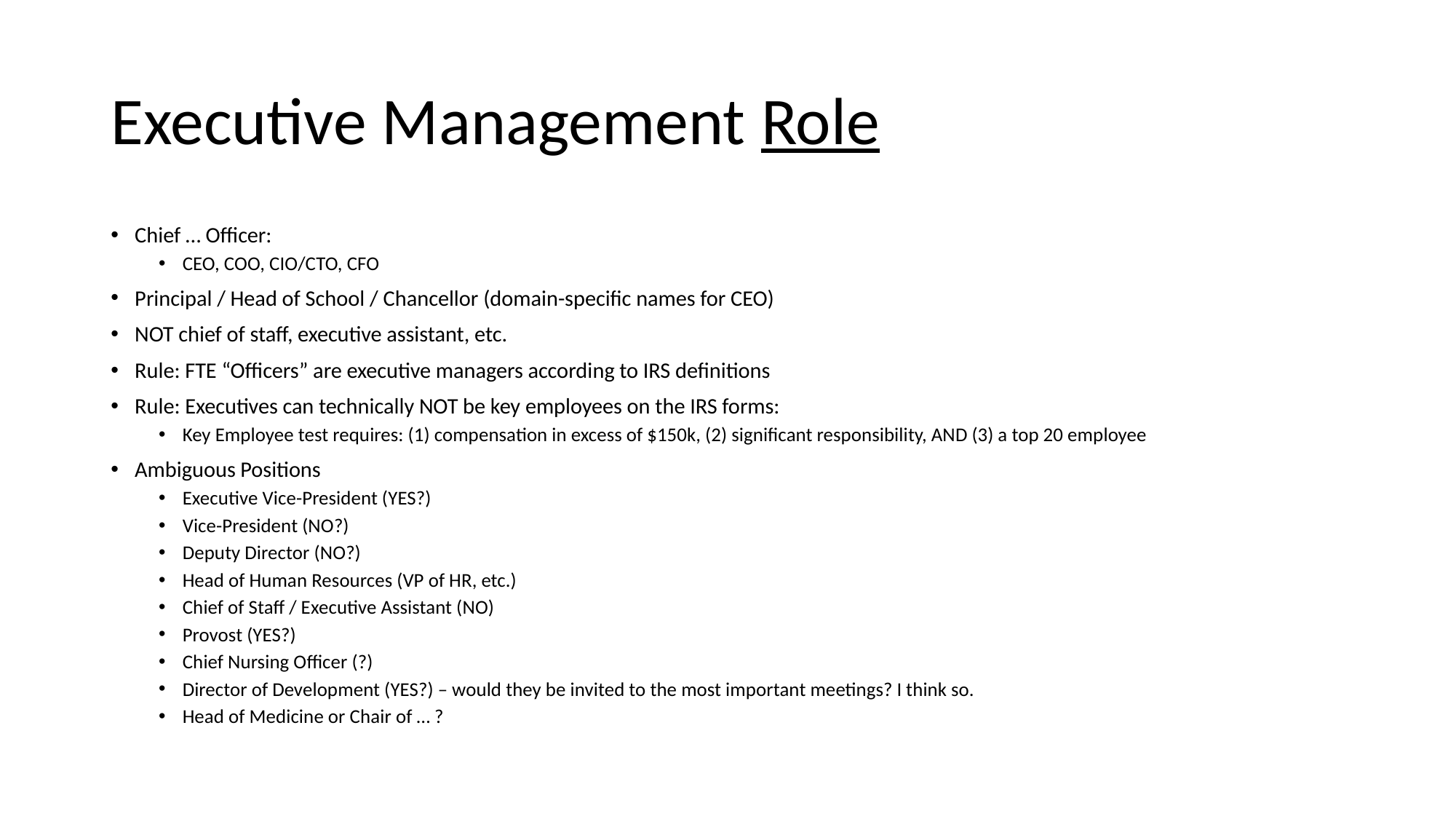

# Executive Management Role
Chief … Officer:
CEO, COO, CIO/CTO, CFO
Principal / Head of School / Chancellor (domain-specific names for CEO)
NOT chief of staff, executive assistant, etc.
Rule: FTE “Officers” are executive managers according to IRS definitions
Rule: Executives can technically NOT be key employees on the IRS forms:
Key Employee test requires: (1) compensation in excess of $150k, (2) significant responsibility, AND (3) a top 20 employee
Ambiguous Positions
Executive Vice-President (YES?)
Vice-President (NO?)
Deputy Director (NO?)
Head of Human Resources (VP of HR, etc.)
Chief of Staff / Executive Assistant (NO)
Provost (YES?)
Chief Nursing Officer (?)
Director of Development (YES?) – would they be invited to the most important meetings? I think so.
Head of Medicine or Chair of … ?